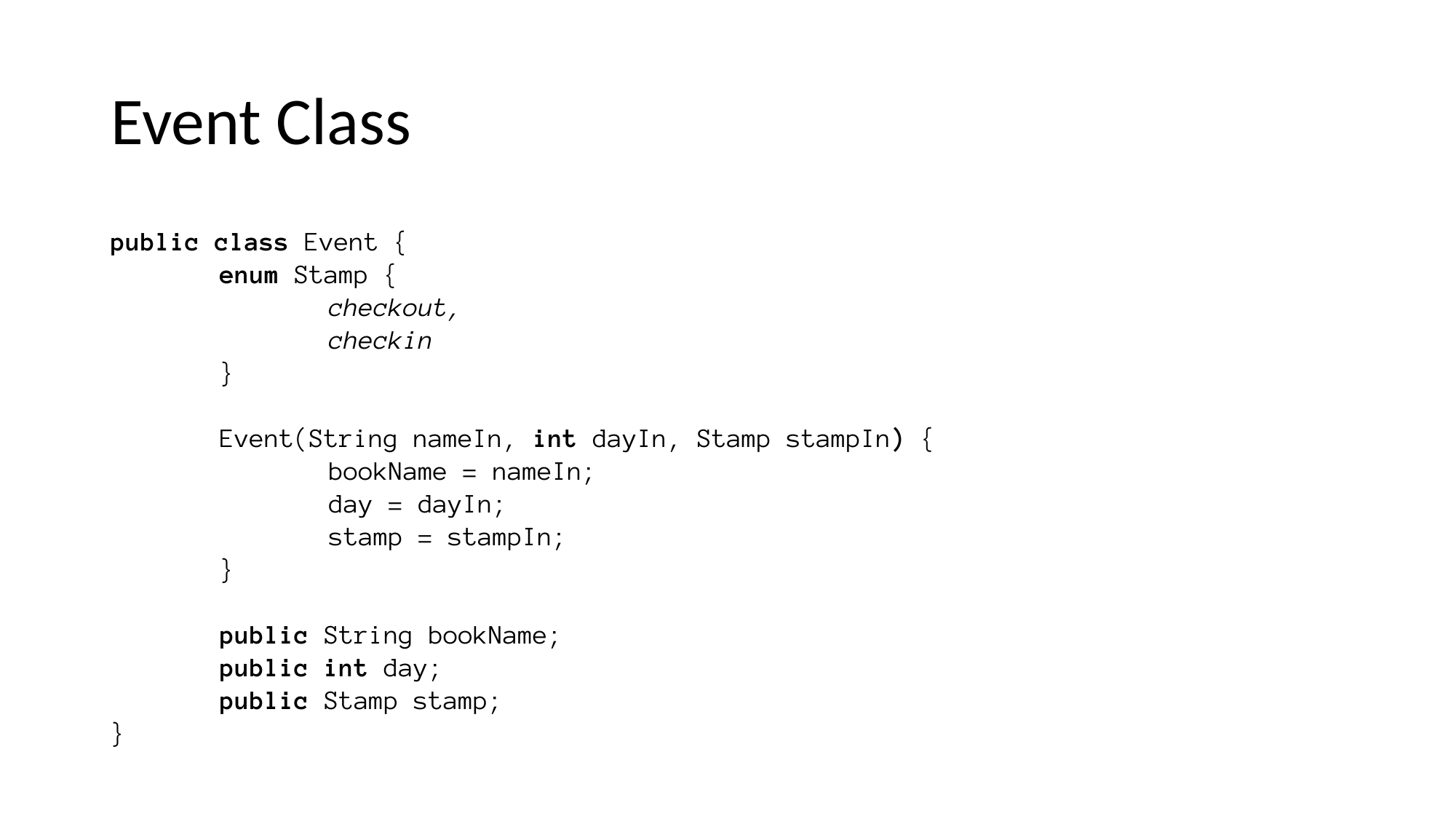

# Event Class
public class Event {
	enum Stamp {
		checkout,
		checkin
	}

	Event(String nameIn, int dayIn, Stamp stampIn) {
		bookName = nameIn;
		day = dayIn;
		stamp = stampIn;
	}

	public String bookName;
	public int day;
	public Stamp stamp;
}